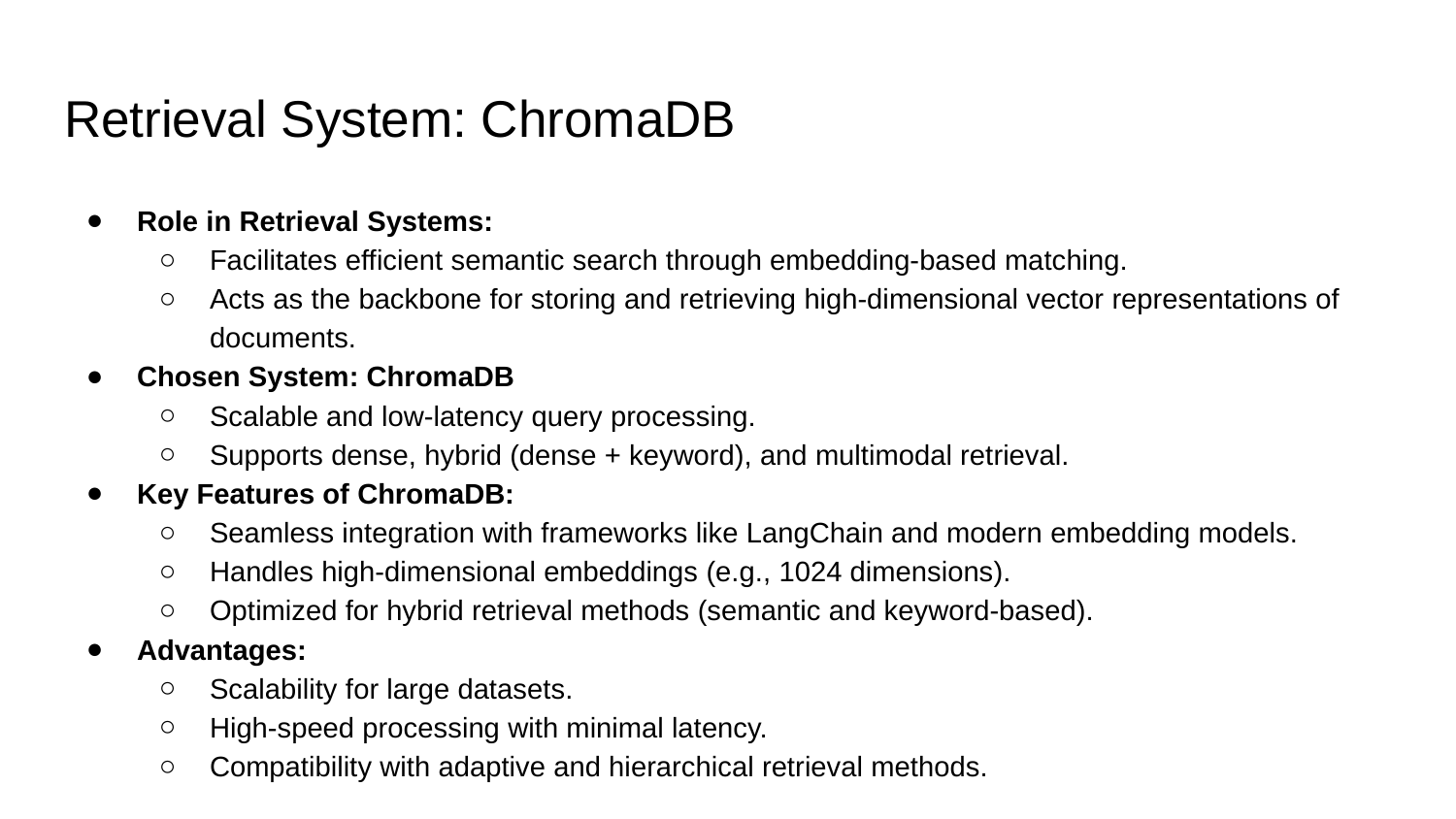

# Retrieval System: ChromaDB
Role in Retrieval Systems:
Facilitates efficient semantic search through embedding-based matching.
Acts as the backbone for storing and retrieving high-dimensional vector representations of documents.
Chosen System: ChromaDB
Scalable and low-latency query processing.
Supports dense, hybrid (dense + keyword), and multimodal retrieval.
Key Features of ChromaDB:
Seamless integration with frameworks like LangChain and modern embedding models.
Handles high-dimensional embeddings (e.g., 1024 dimensions).
Optimized for hybrid retrieval methods (semantic and keyword-based).
Advantages:
Scalability for large datasets.
High-speed processing with minimal latency.
Compatibility with adaptive and hierarchical retrieval methods.